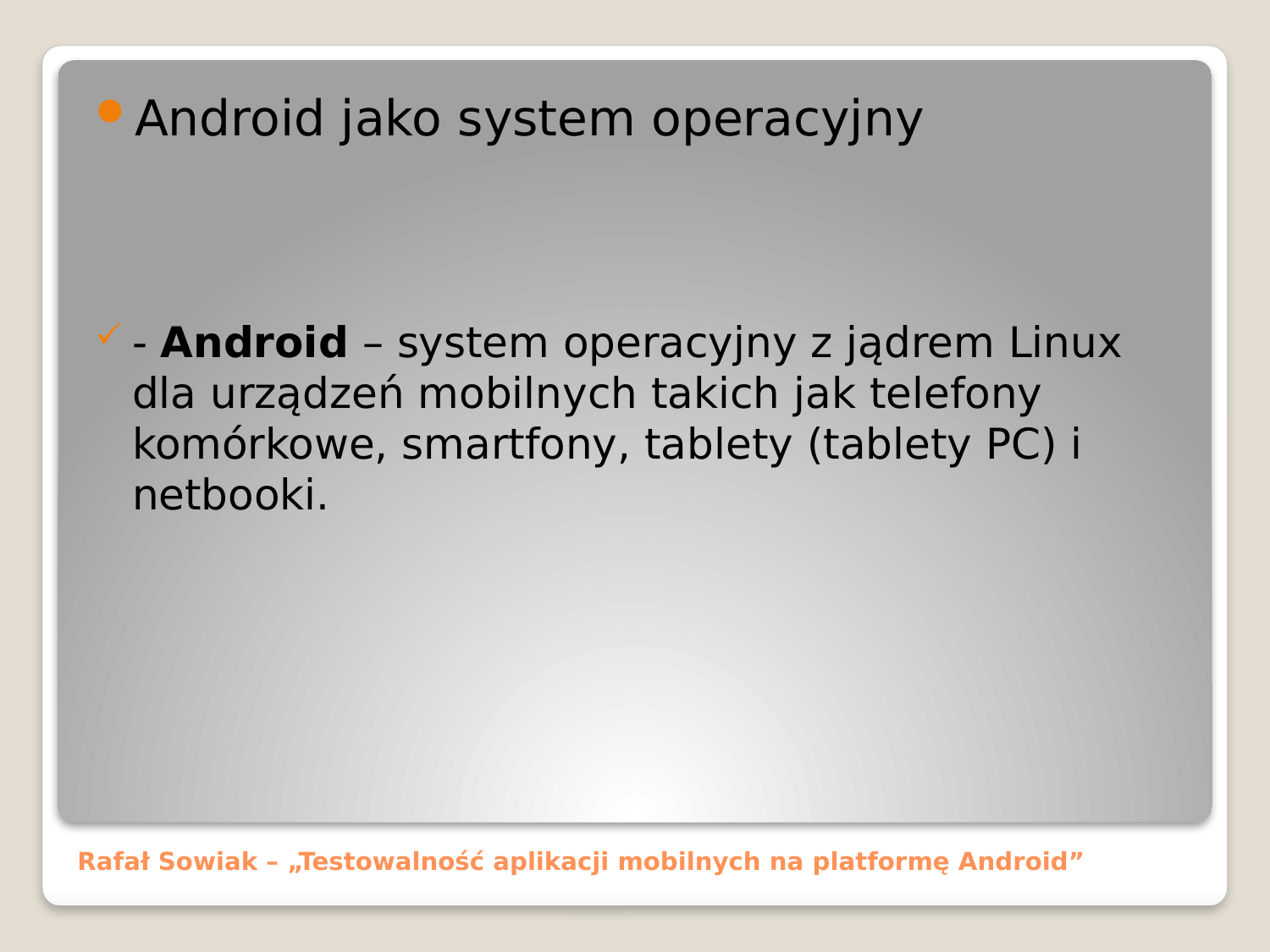

Android jako system operacyjny

- Android – system operacyjny z jądrem Linux dla urządzeń mobilnych takich jak telefony komórkowe, smartfony, tablety (tablety PC) i netbooki.
# Rafał Sowiak – „Testowalność aplikacji mobilnych na platformę Android”